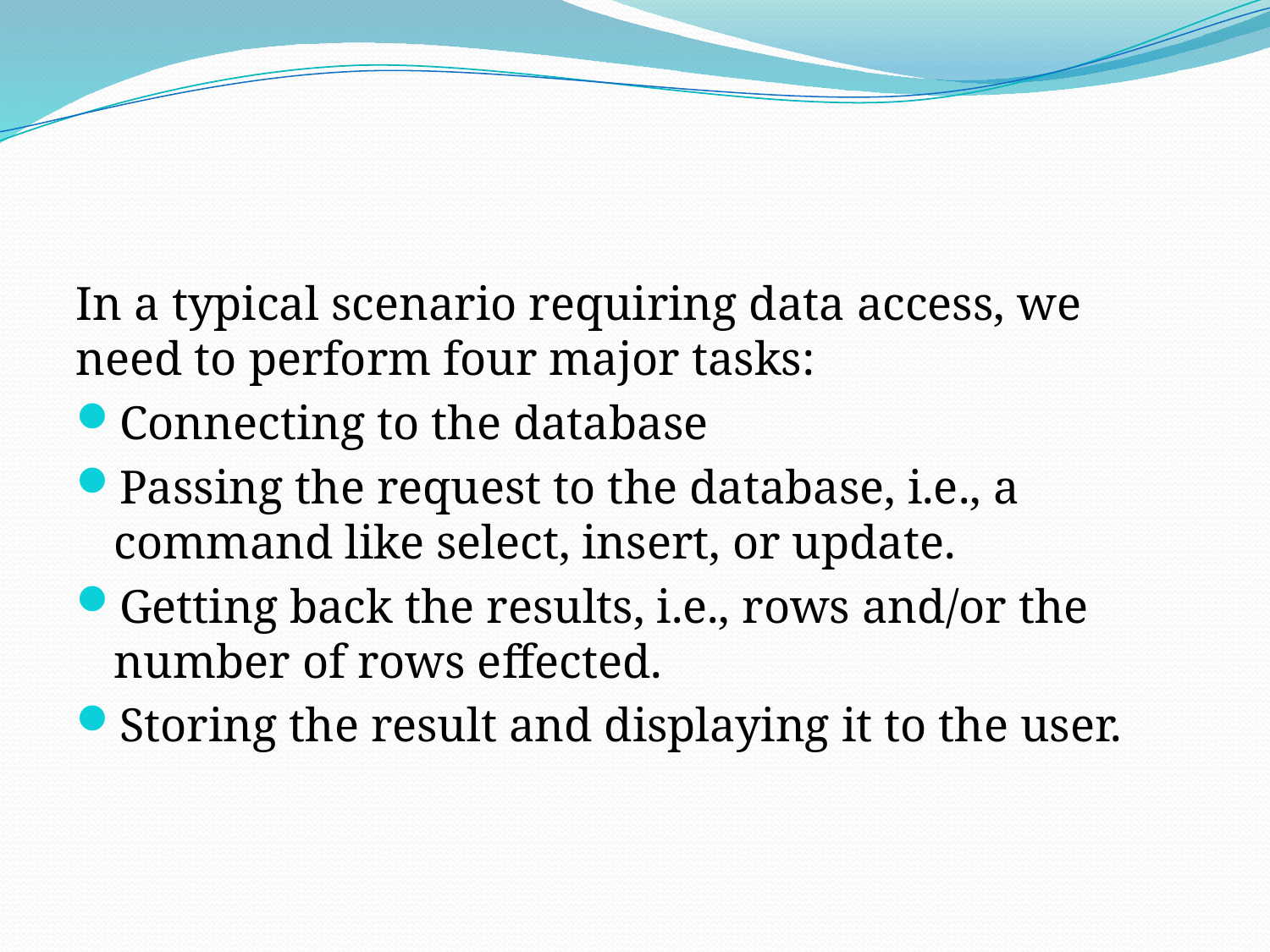

#
In a typical scenario requiring data access, we need to perform four major tasks:
Connecting to the database
Passing the request to the database, i.e., a command like select, insert, or update.
Getting back the results, i.e., rows and/or the number of rows effected.
Storing the result and displaying it to the user.